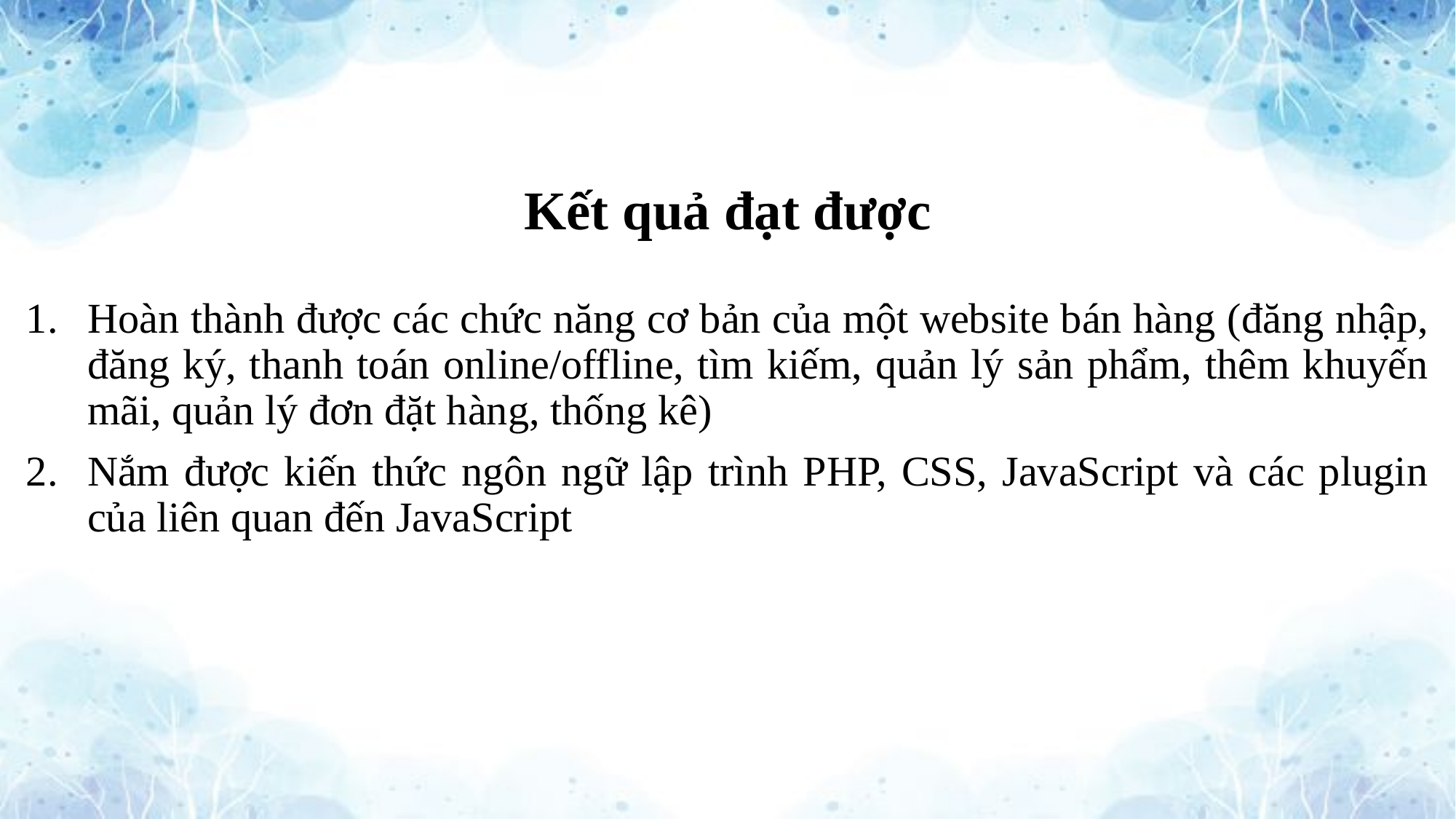

# Kết quả đạt được
Hoàn thành được các chức năng cơ bản của một website bán hàng (đăng nhập, đăng ký, thanh toán online/offline, tìm kiếm, quản lý sản phẩm, thêm khuyến mãi, quản lý đơn đặt hàng, thống kê)
Nắm được kiến thức ngôn ngữ lập trình PHP, CSS, JavaScript và các plugin của liên quan đến JavaScript